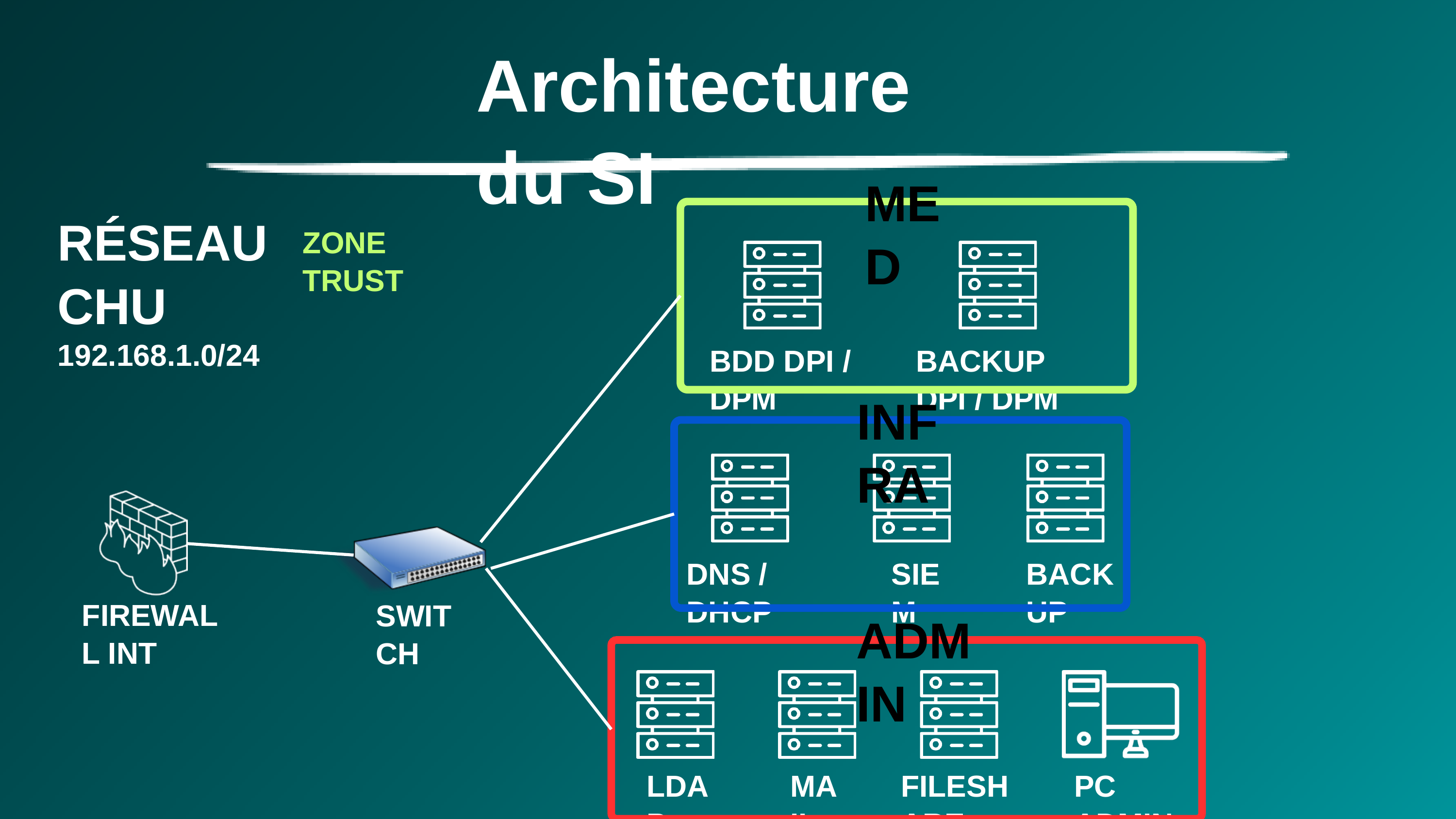

Architecture du SI

MED

RÉSEAU CHU
192.168.1.0/24
ZONE TRUST

BDD DPI / DPM
BACKUP DPI / DPM
INFRA

DNS / DHCP
SIEM
BACKUP

FIREWALL INT
SWITCH
ADMIN

LDAP
MAIL
FILESHARE
PC ADMIN